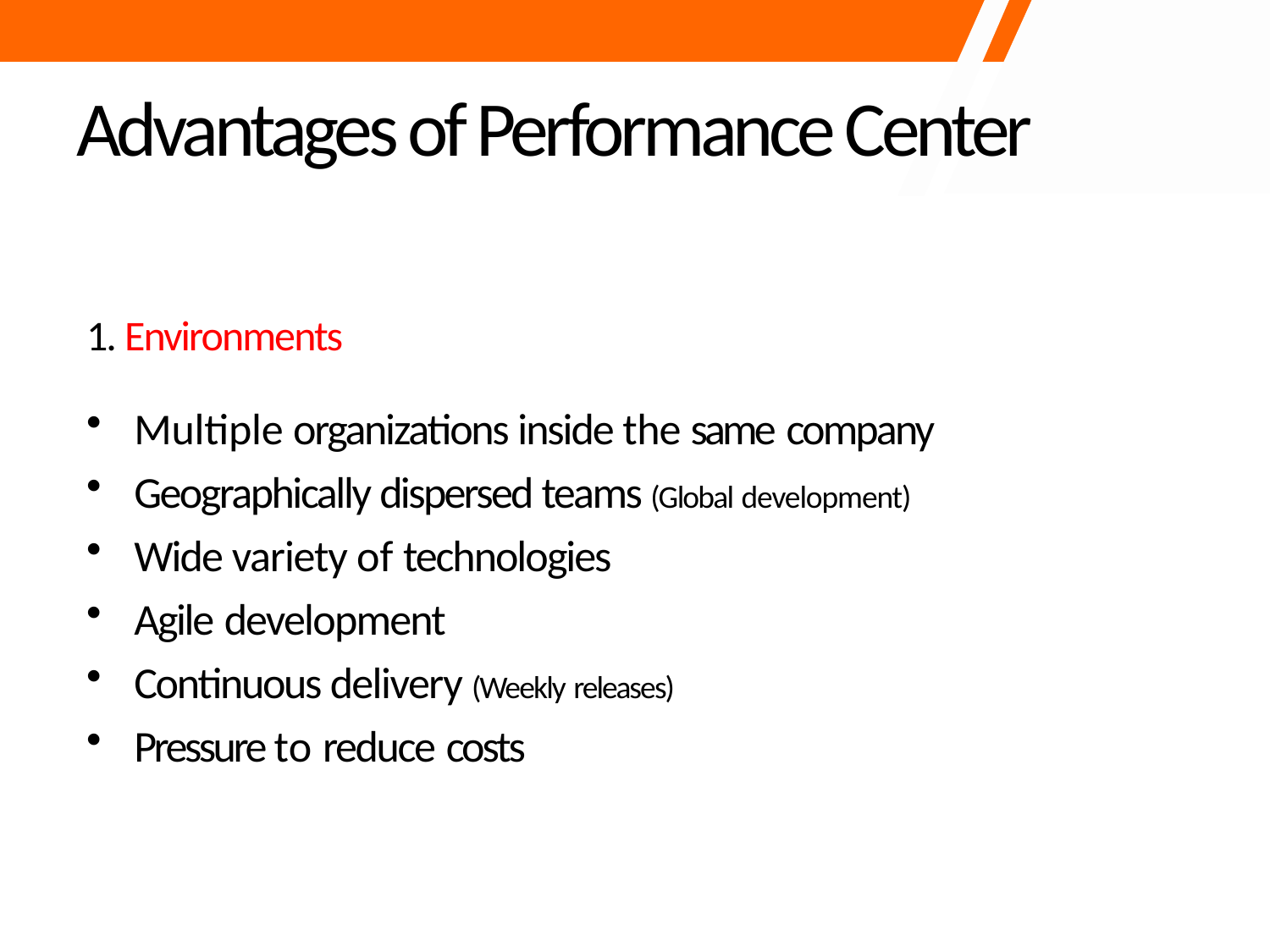

# Advantages of Performance Center
1. Environments

Multiple organizations inside the same company
Geographically dispersed teams (Global development)
Wide variety of technologies
Agile development
Continuous delivery (Weekly releases)
Pressure to reduce costs